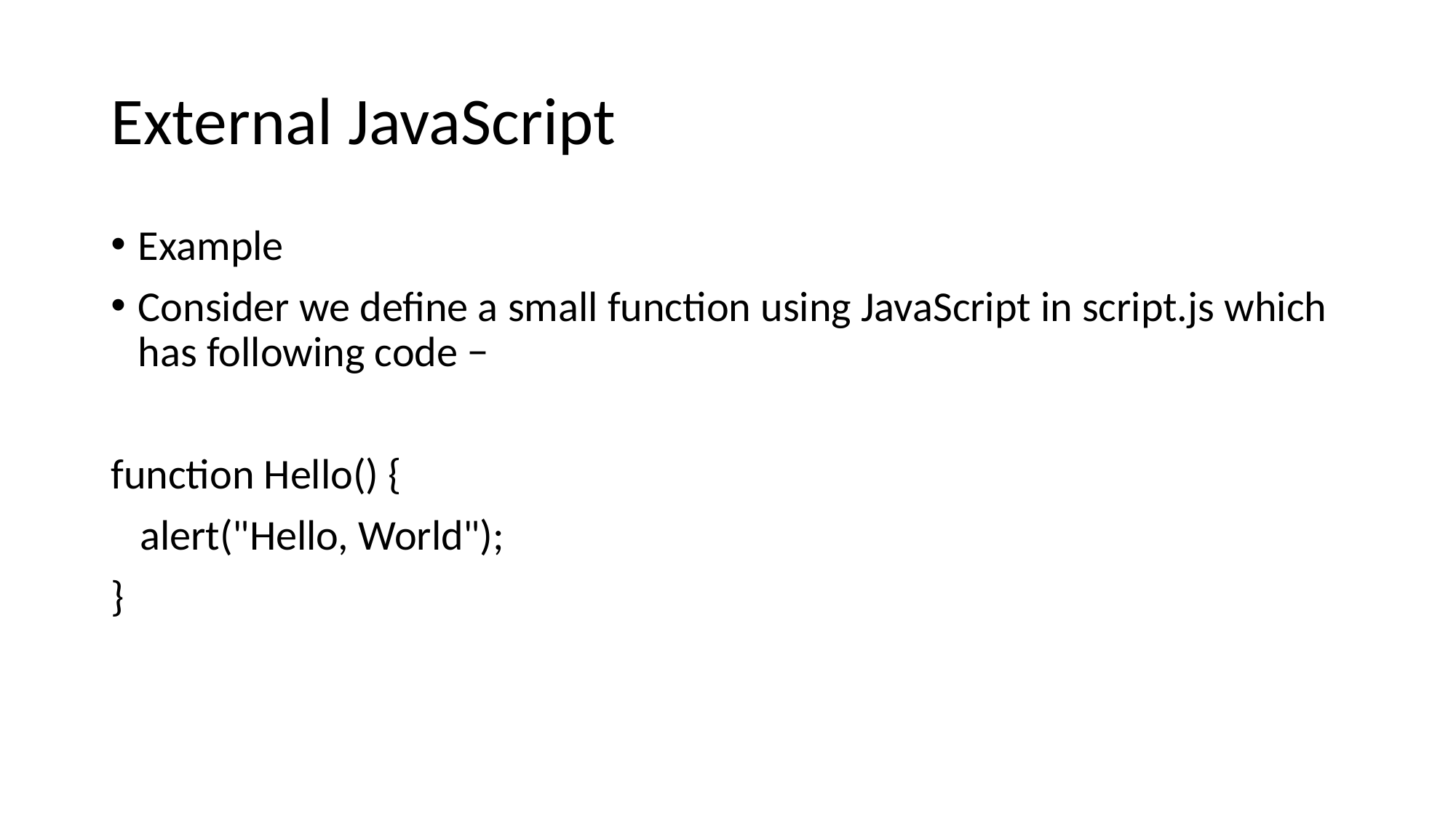

# External JavaScript
Example
Consider we define a small function using JavaScript in script.js which has following code −

function Hello() {
   alert("Hello, World");
}